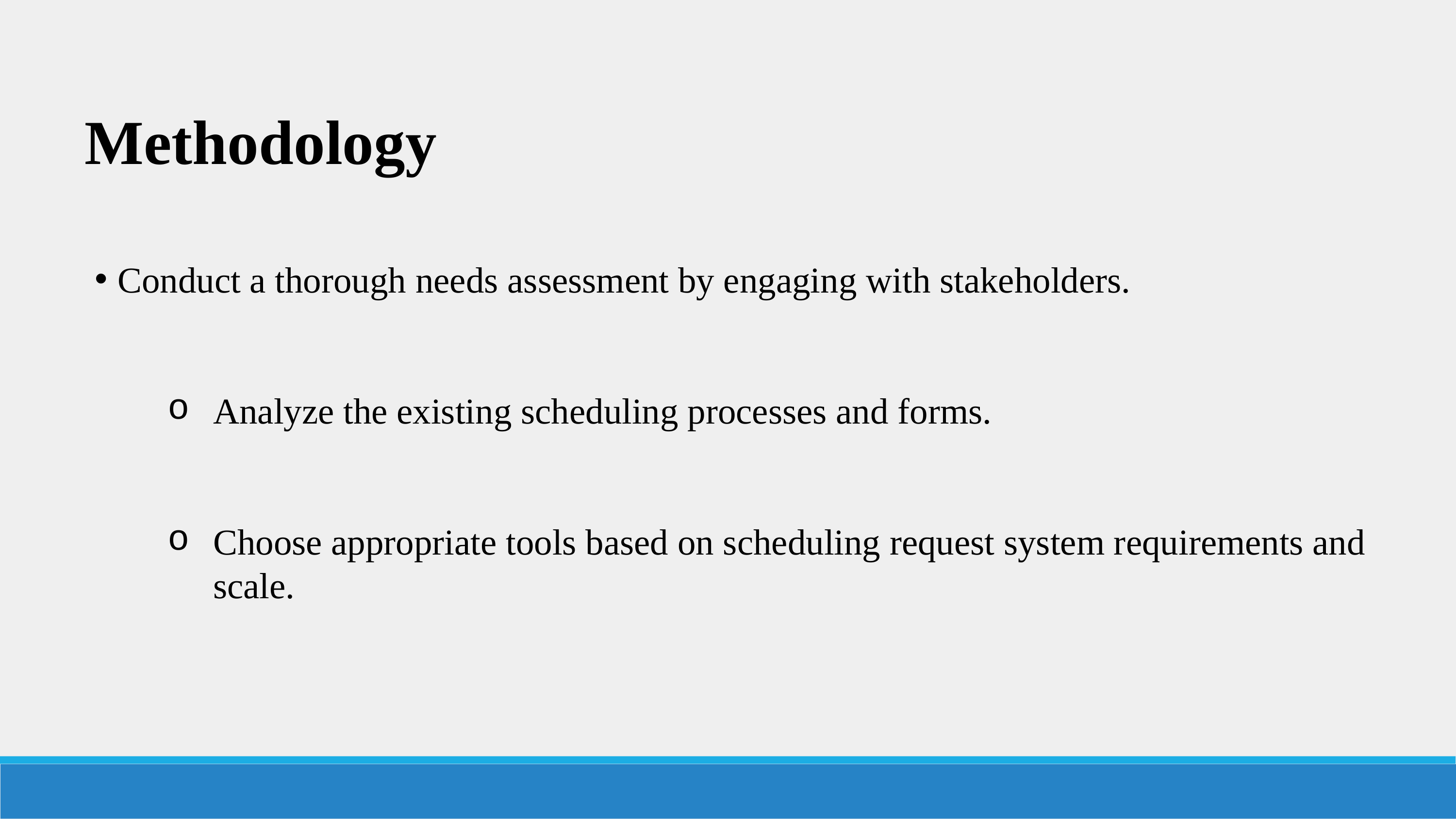

Methodology

Conduct a thorough needs assessment by engaging with stakeholders.

Analyze the existing scheduling processes and forms.

Choose appropriate tools based on scheduling request system requirements and scale.